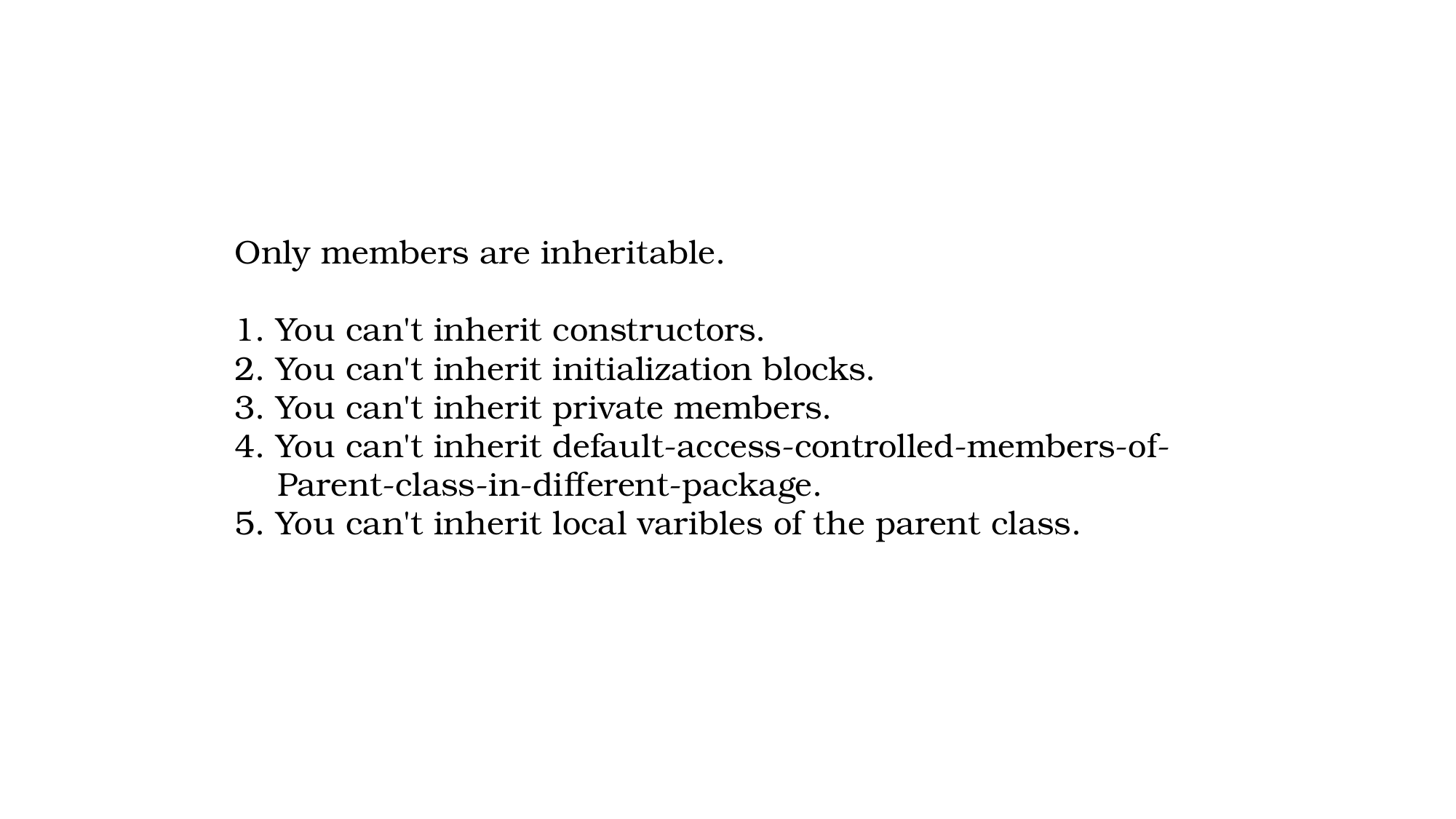

Only members are inheritable.

1. You can't inherit constructors.
2. You can't inherit initialization blocks.
3. You can't inherit private members.
4. You can't inherit default-access-controlled-members-of-
    Parent-class-in-different-package.
5. You can't inherit local varibles of the parent class.